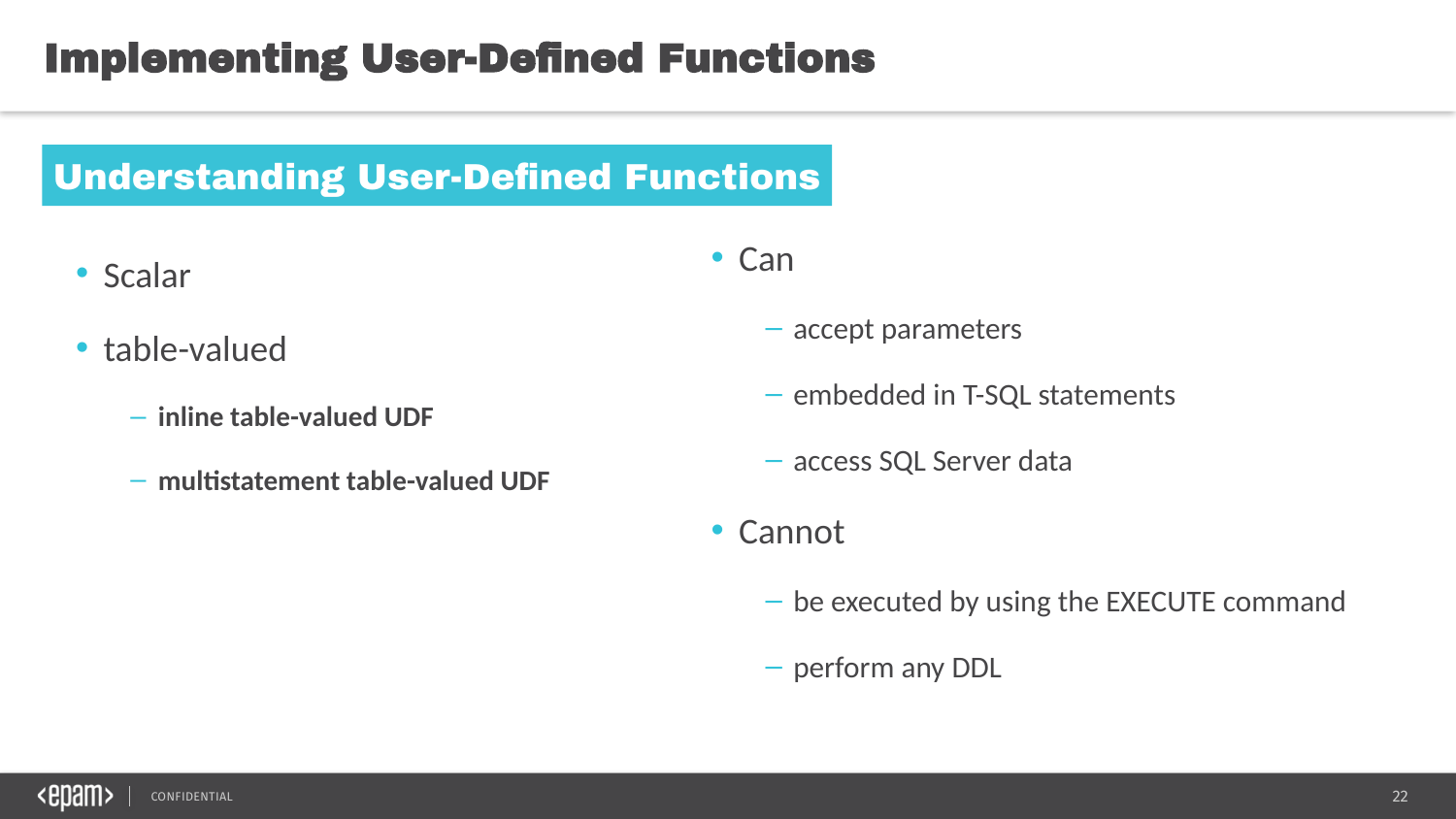

Implementing User-Defined Functions
Understanding User-Defined Functions
Can
accept parameters
embedded in T-SQL statements
access SQL Server data
Cannot
be executed by using the EXECUTE command
perform any DDL

Scalar
table-valued
inline table-valued UDF
multistatement table-valued UDF